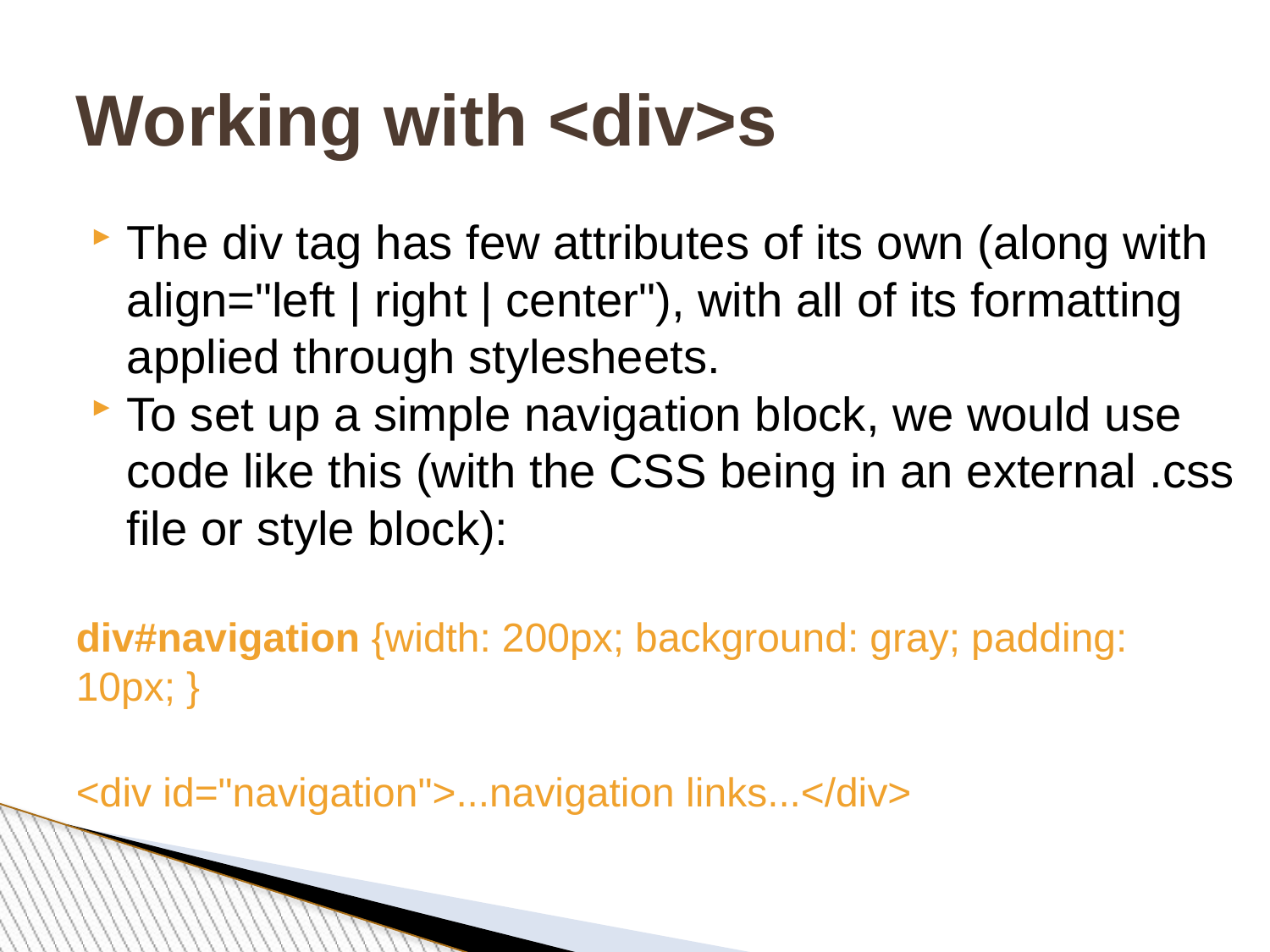

Working with <div>s
The div tag has few attributes of its own (along with align="left | right | center"), with all of its formatting applied through stylesheets.
To set up a simple navigation block, we would use code like this (with the CSS being in an external .css file or style block):

div#navigation {width: 200px; background: gray; padding: 10px; }

<div id="navigation">...navigation links...</div>